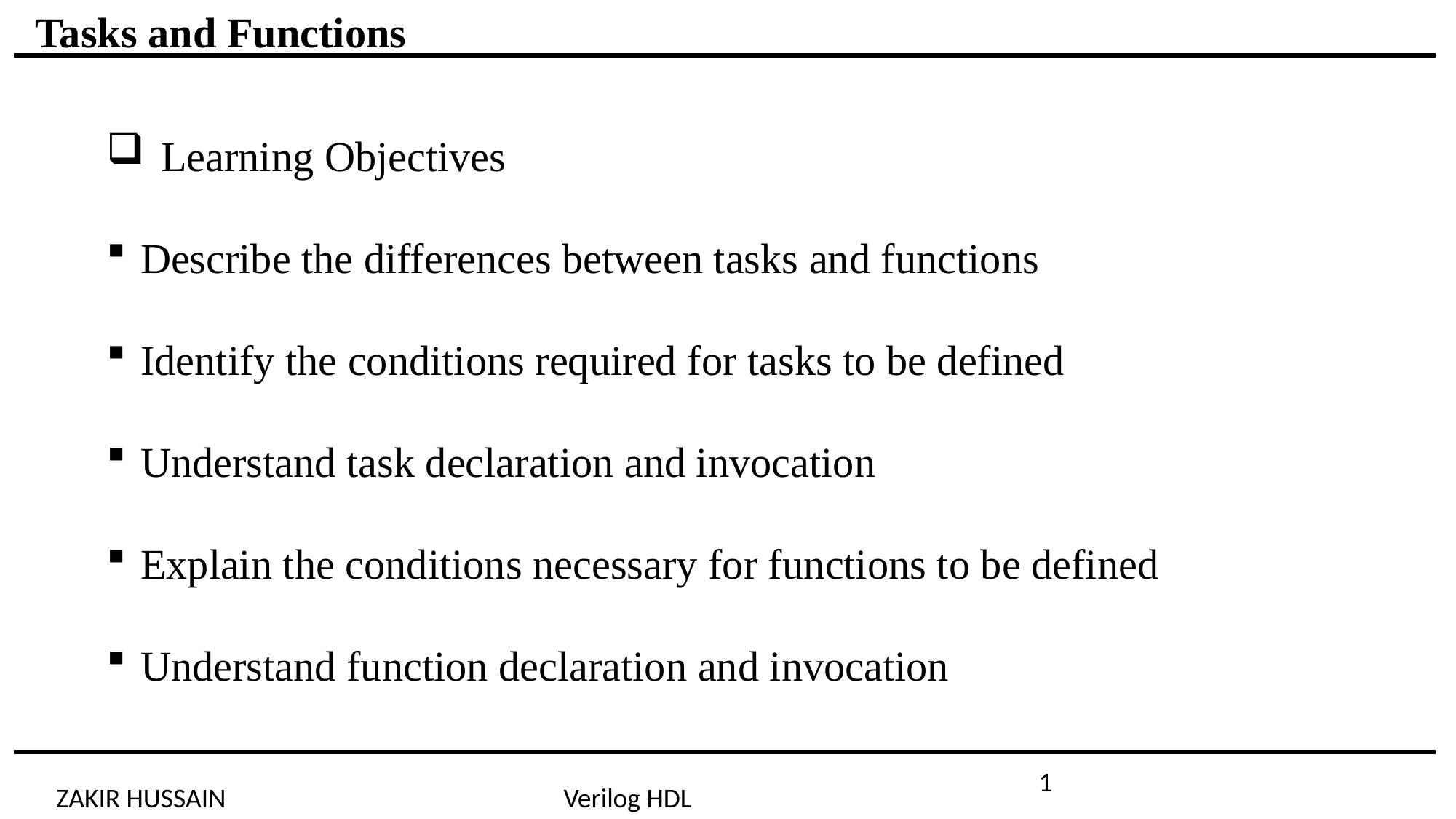

Tasks and Functions
Learning Objectives

Describe the differences between tasks and functions

Identify the conditions required for tasks to be defined

Understand task declaration and invocation

Explain the conditions necessary for functions to be defined

Understand function declaration and invocation
1